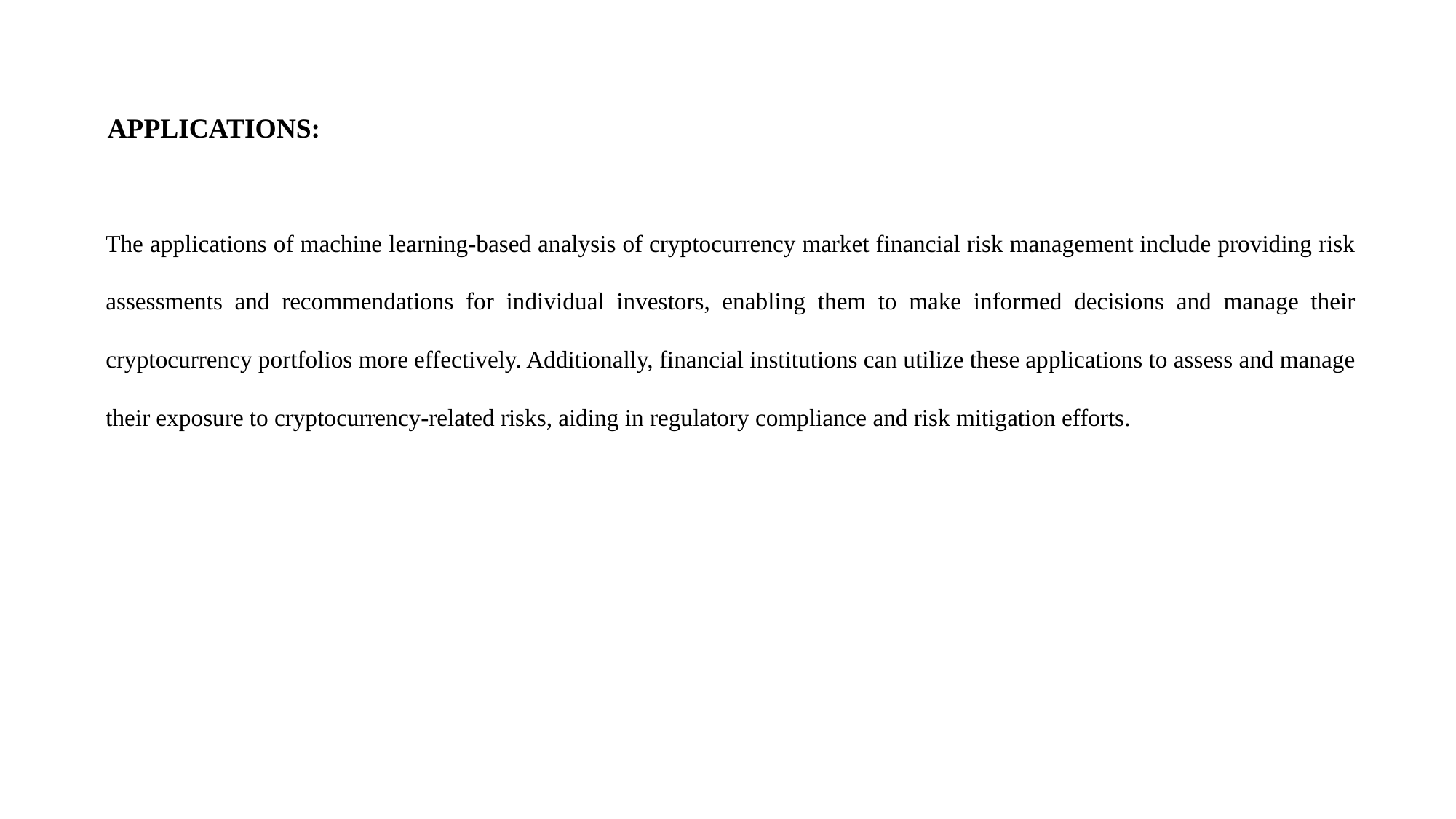

APPLICATIONS:
The applications of machine learning-based analysis of cryptocurrency market financial risk management include providing risk assessments and recommendations for individual investors, enabling them to make informed decisions and manage their cryptocurrency portfolios more effectively. Additionally, financial institutions can utilize these applications to assess and manage their exposure to cryptocurrency-related risks, aiding in regulatory compliance and risk mitigation efforts.